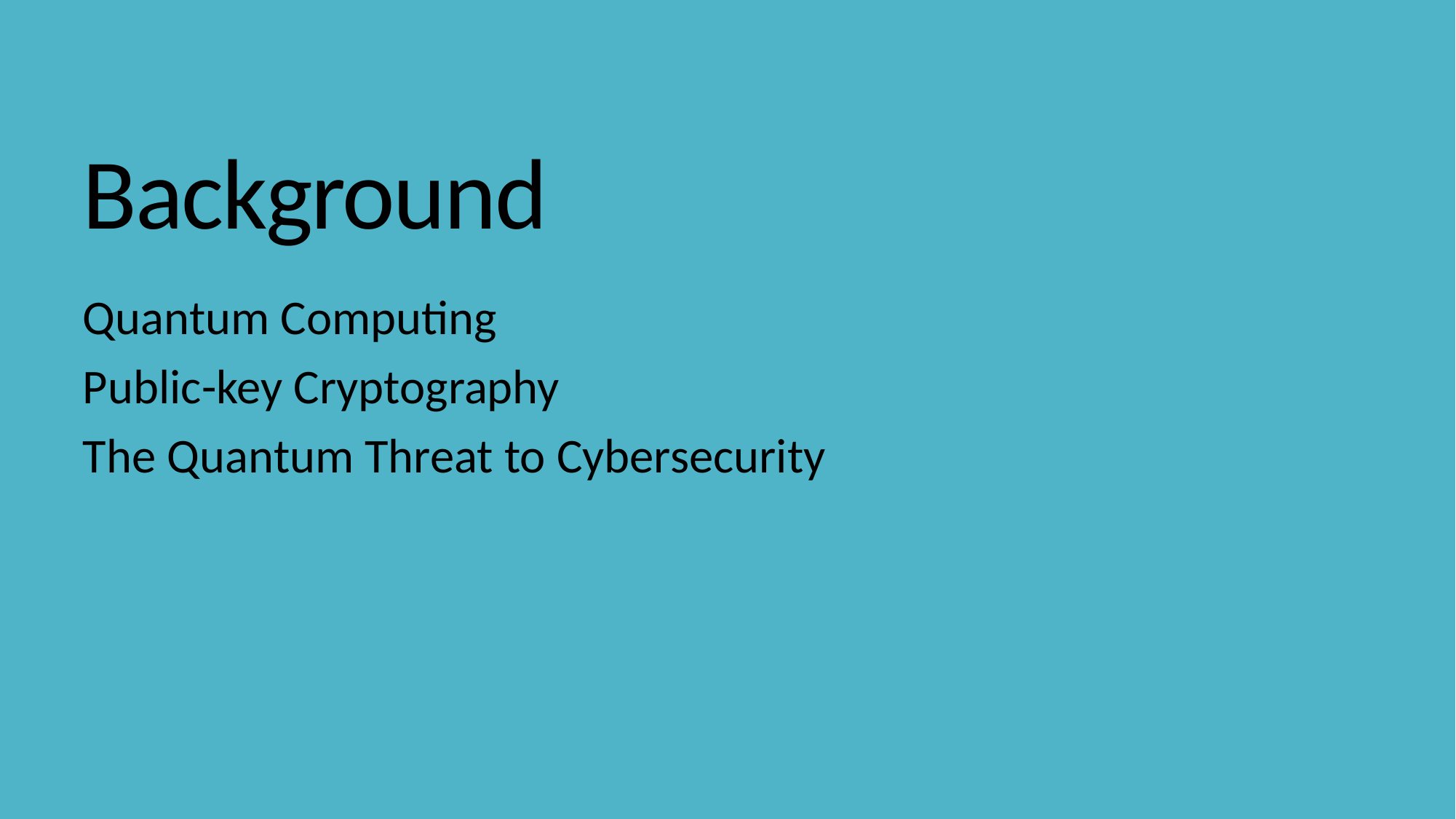

# Background
Quantum Computing
Public-key Cryptography
The Quantum Threat to Cybersecurity